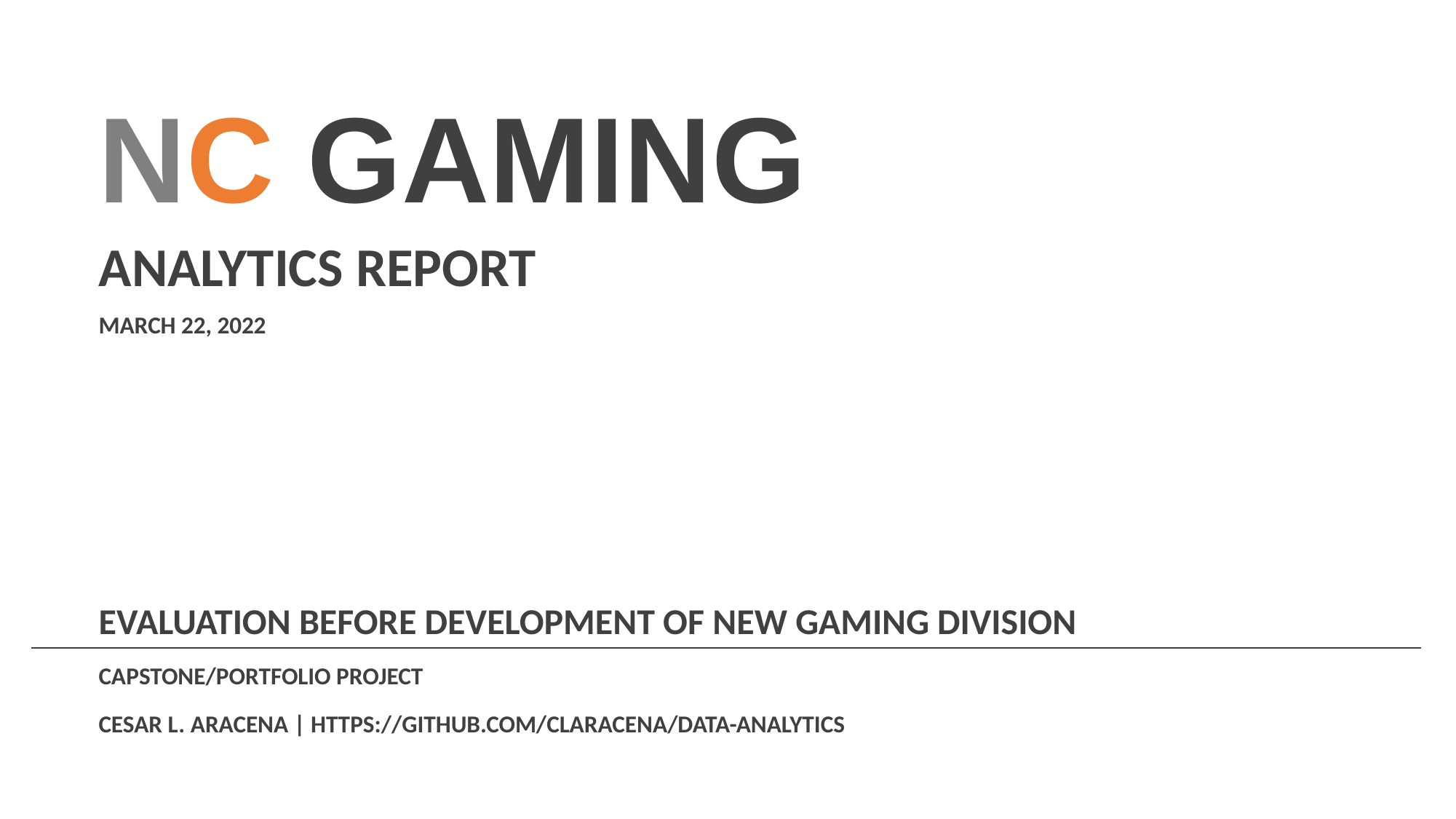

NC GAMING
ANALYTICS REPORT
MARCH 22, 2022
EVALUATION BEFORE DEVELOPMENT OF NEW GAMING DIVISION
CAPSTONE/PORTFOLIO PROJECT
CESAR L. ARACENA | HTTPS://GITHUB.COM/CLARACENA/DATA-ANALYTICS